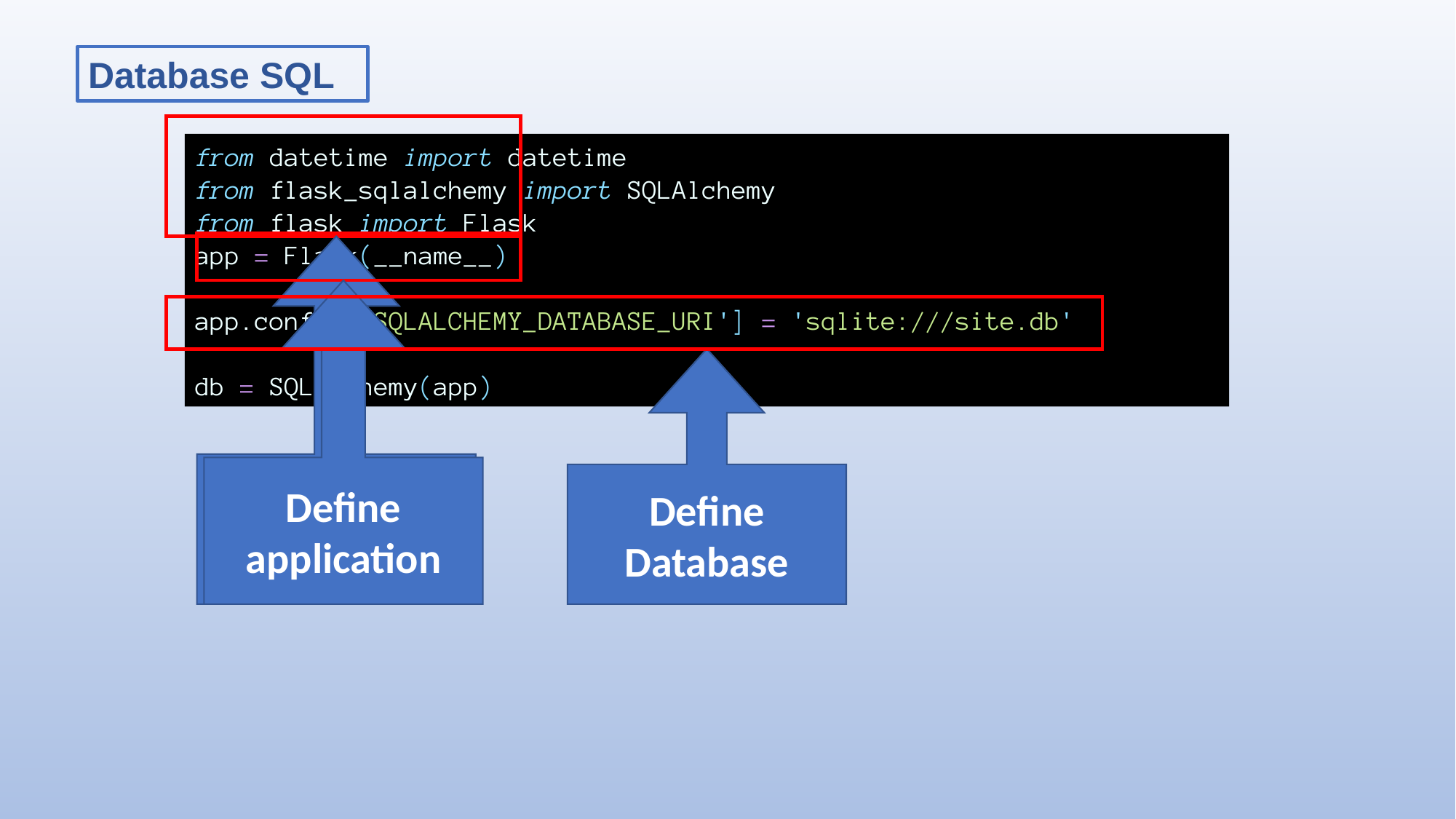

Database SQL

Load Library
from datetime import datetime
from flask_sqlalchemy import SQLAlchemy
from flask import Flask
app = Flask(__name__)
app.config['SQLALCHEMY_DATABASE_URI'] = 'sqlite:///site.db'
db = SQLAlchemy(app)

Define application

Define Database